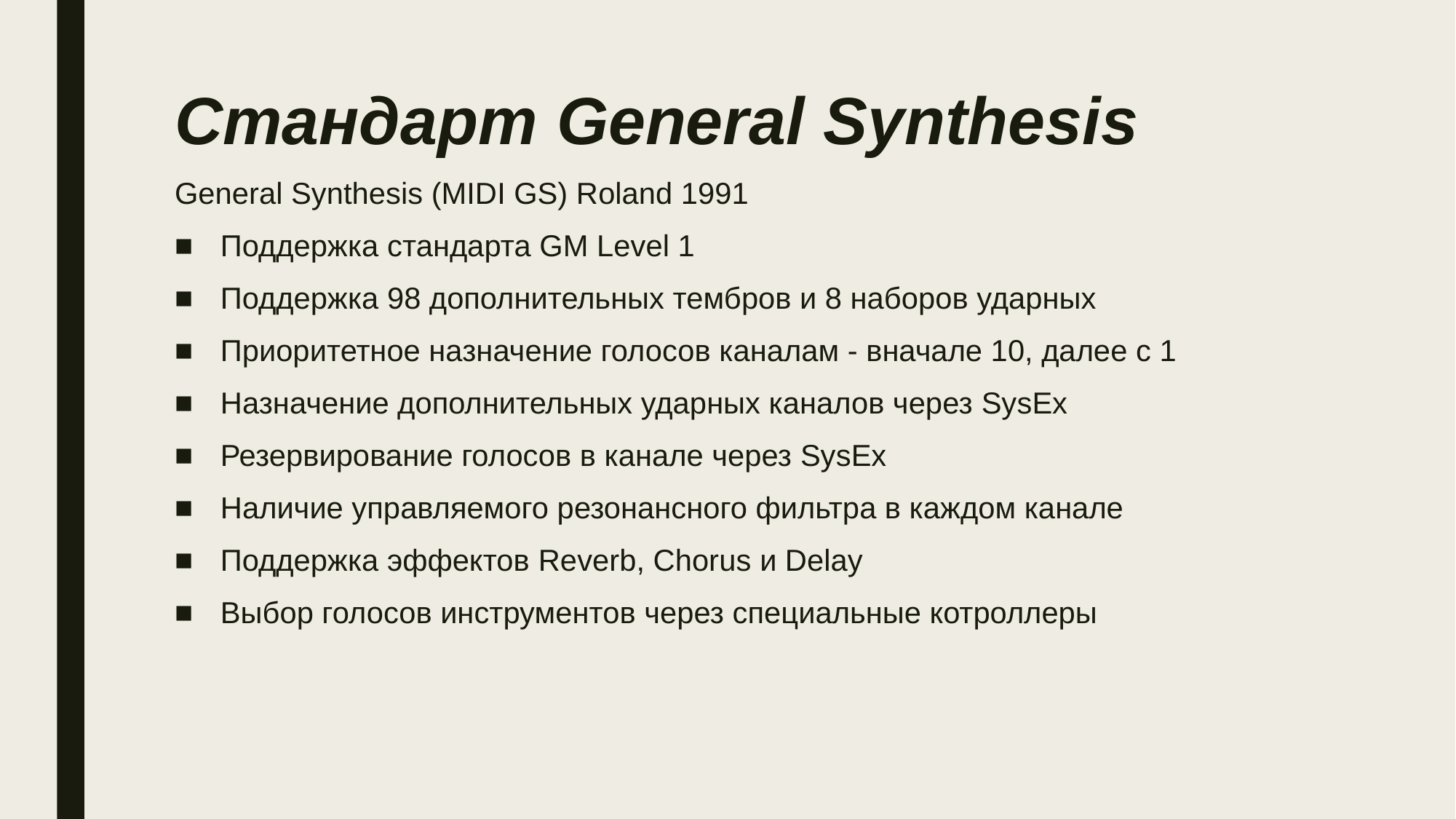

# Стандарт General Synthesis
General Synthesis (MIDI GS) Roland 1991
Поддержка стандарта GM Level 1
Поддержка 98 дополнительных тембров и 8 наборов ударных
Приоритетное назначение голосов каналам - вначале 10, далее с 1
Назначение дополнительных ударных каналов через SysEx
Резервирование голосов в канале через SysEx
Наличие управляемого резонансного фильтра в каждом канале
Поддержка эффектов Reverb, Chorus и Delay
Выбор голосов инструментов через специальные котроллеры